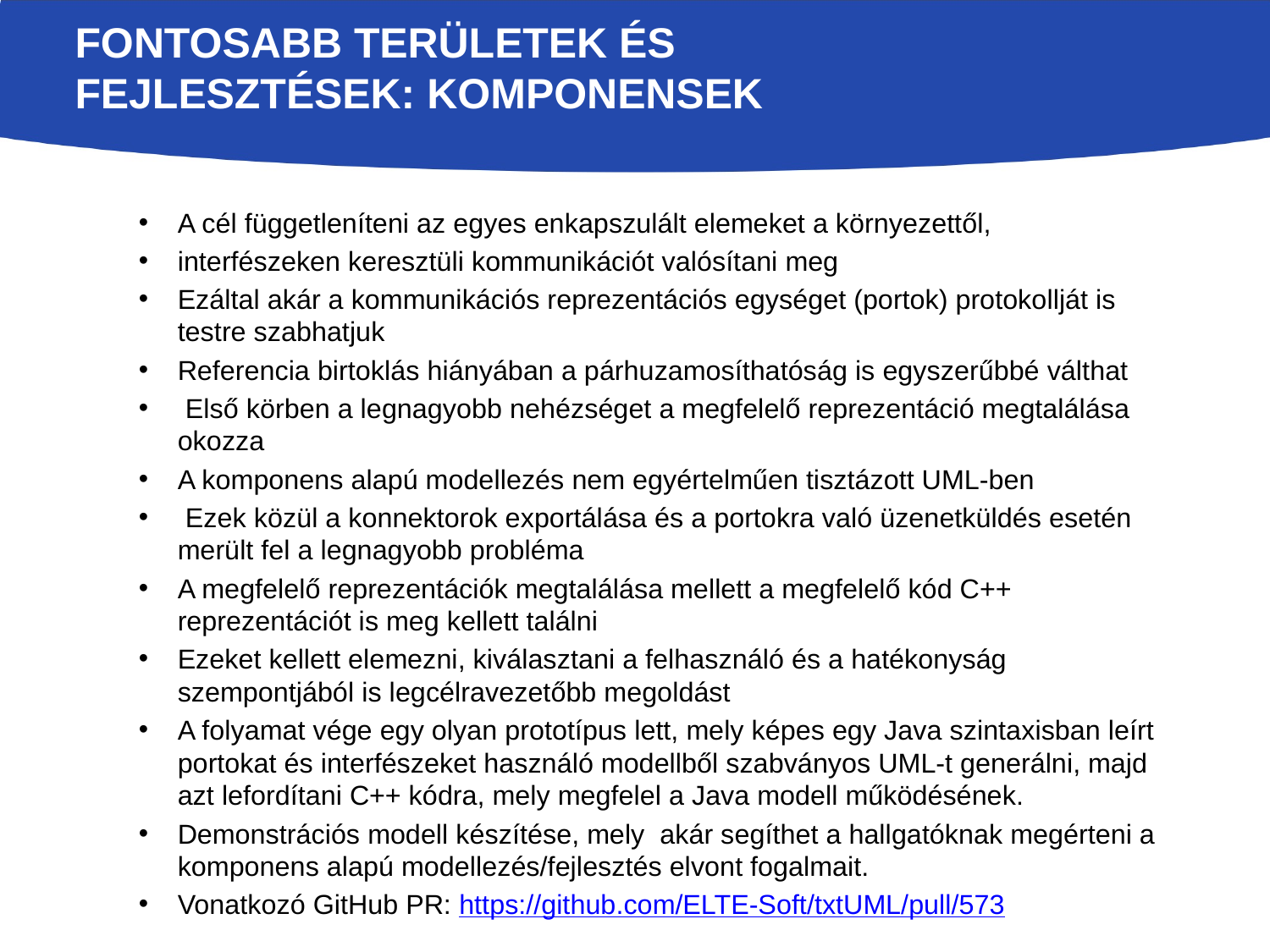

# Fontosabb területek és fejlesztések: KOMPONENSEK
A cél függetleníteni az egyes enkapszulált elemeket a környezettől,
interfészeken keresztüli kommunikációt valósítani meg
Ezáltal akár a kommunikációs reprezentációs egységet (portok) protokollját is testre szabhatjuk
Referencia birtoklás hiányában a párhuzamosíthatóság is egyszerűbbé válthat
 Első körben a legnagyobb nehézséget a megfelelő reprezentáció megtalálása okozza
A komponens alapú modellezés nem egyértelműen tisztázott UML-ben
 Ezek közül a konnektorok exportálása és a portokra való üzenetküldés esetén merült fel a legnagyobb probléma
A megfelelő reprezentációk megtalálása mellett a megfelelő kód C++ reprezentációt is meg kellett találni
Ezeket kellett elemezni, kiválasztani a felhasználó és a hatékonyság szempontjából is legcélravezetőbb megoldást
A folyamat vége egy olyan prototípus lett, mely képes egy Java szintaxisban leírt portokat és interfészeket használó modellből szabványos UML-t generálni, majd azt lefordítani C++ kódra, mely megfelel a Java modell működésének.
Demonstrációs modell készítése, mely  akár segíthet a hallgatóknak megérteni a komponens alapú modellezés/fejlesztés elvont fogalmait.
Vonatkozó GitHub PR: https://github.com/ELTE-Soft/txtUML/pull/573